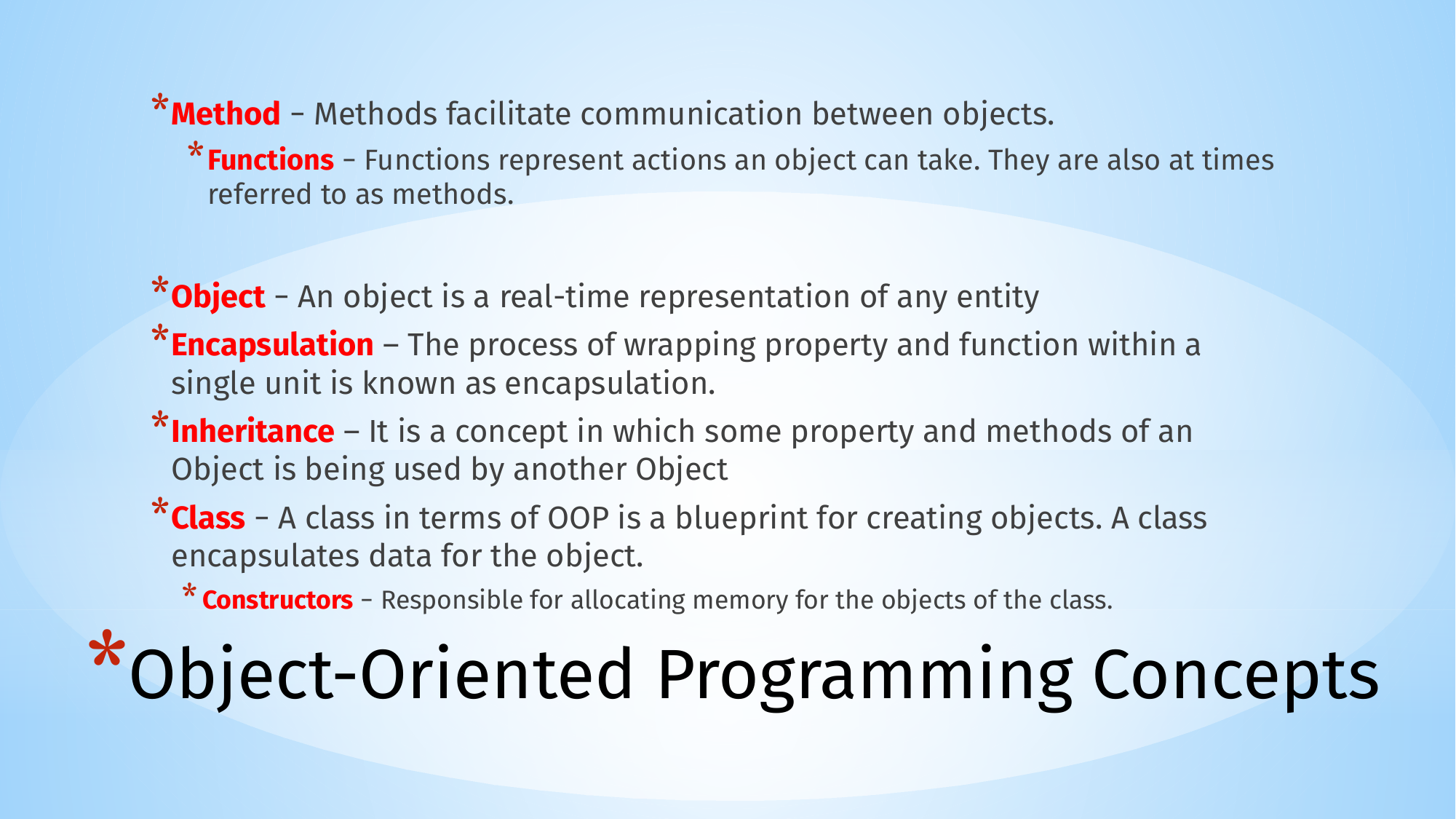

Method − Methods facilitate communication between objects.
Functions − Functions represent actions an object can take. They are also at times referred to as methods.

Object − An object is a real-time representation of any entity
Encapsulation – The process of wrapping property and function within a single unit is known as encapsulation.
Inheritance – It is a concept in which some property and methods of an Object is being used by another Object
Class − A class in terms of OOP is a blueprint for creating objects. A class encapsulates data for the object.
Constructors − Responsible for allocating memory for the objects of the class.

# Object-Oriented Programming Concepts